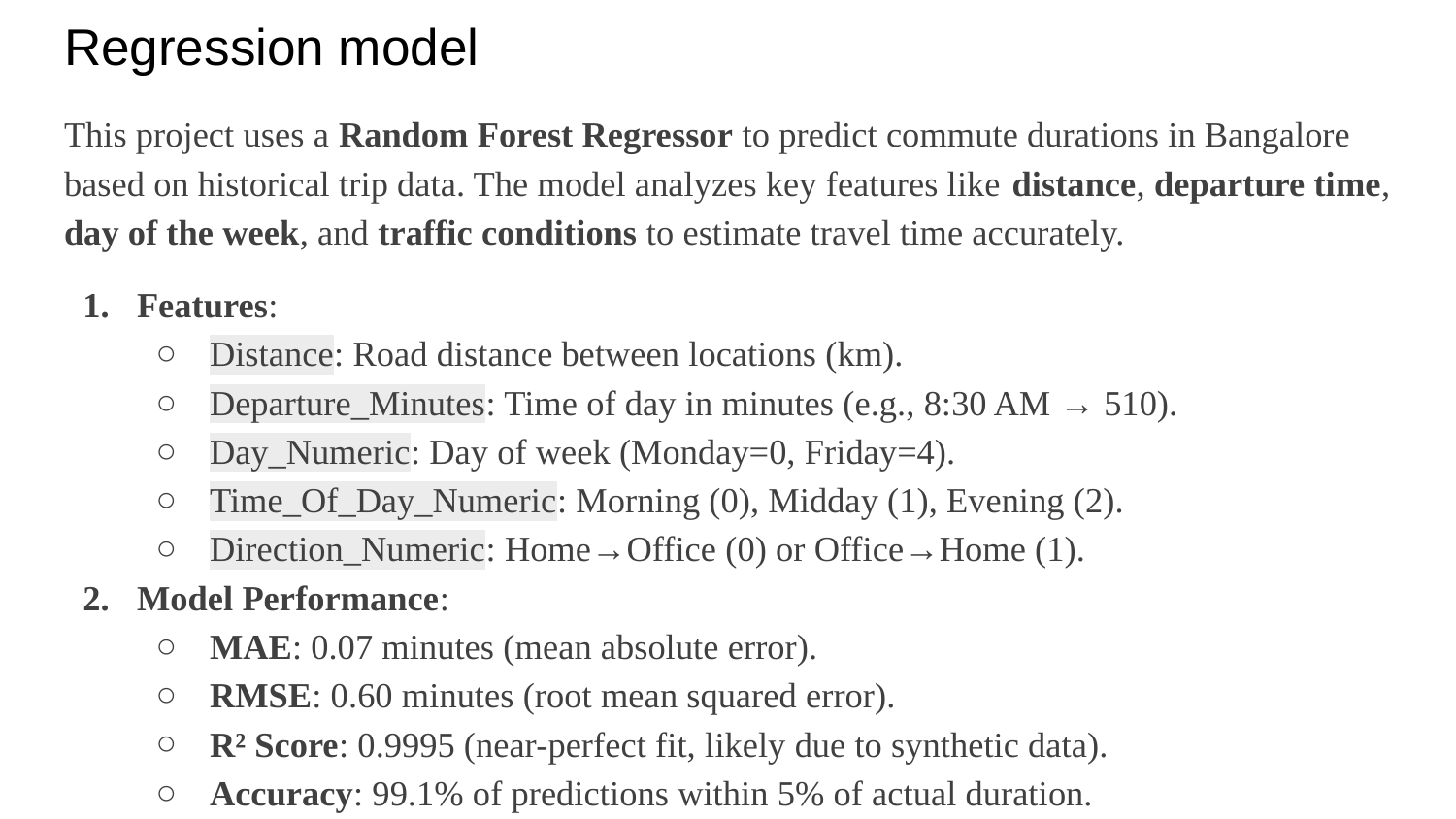

# Regression model
This project uses a Random Forest Regressor to predict commute durations in Bangalore based on historical trip data. The model analyzes key features like distance, departure time, day of the week, and traffic conditions to estimate travel time accurately.
Features:
Distance: Road distance between locations (km).
Departure_Minutes: Time of day in minutes (e.g., 8:30 AM → 510).
Day_Numeric: Day of week (Monday=0, Friday=4).
Time_Of_Day_Numeric: Morning (0), Midday (1), Evening (2).
Direction_Numeric: Home→Office (0) or Office→Home (1).
Model Performance:
MAE: 0.07 minutes (mean absolute error).
RMSE: 0.60 minutes (root mean squared error).
R² Score: 0.9995 (near-perfect fit, likely due to synthetic data).
Accuracy: 99.1% of predictions within 5% of actual duration.